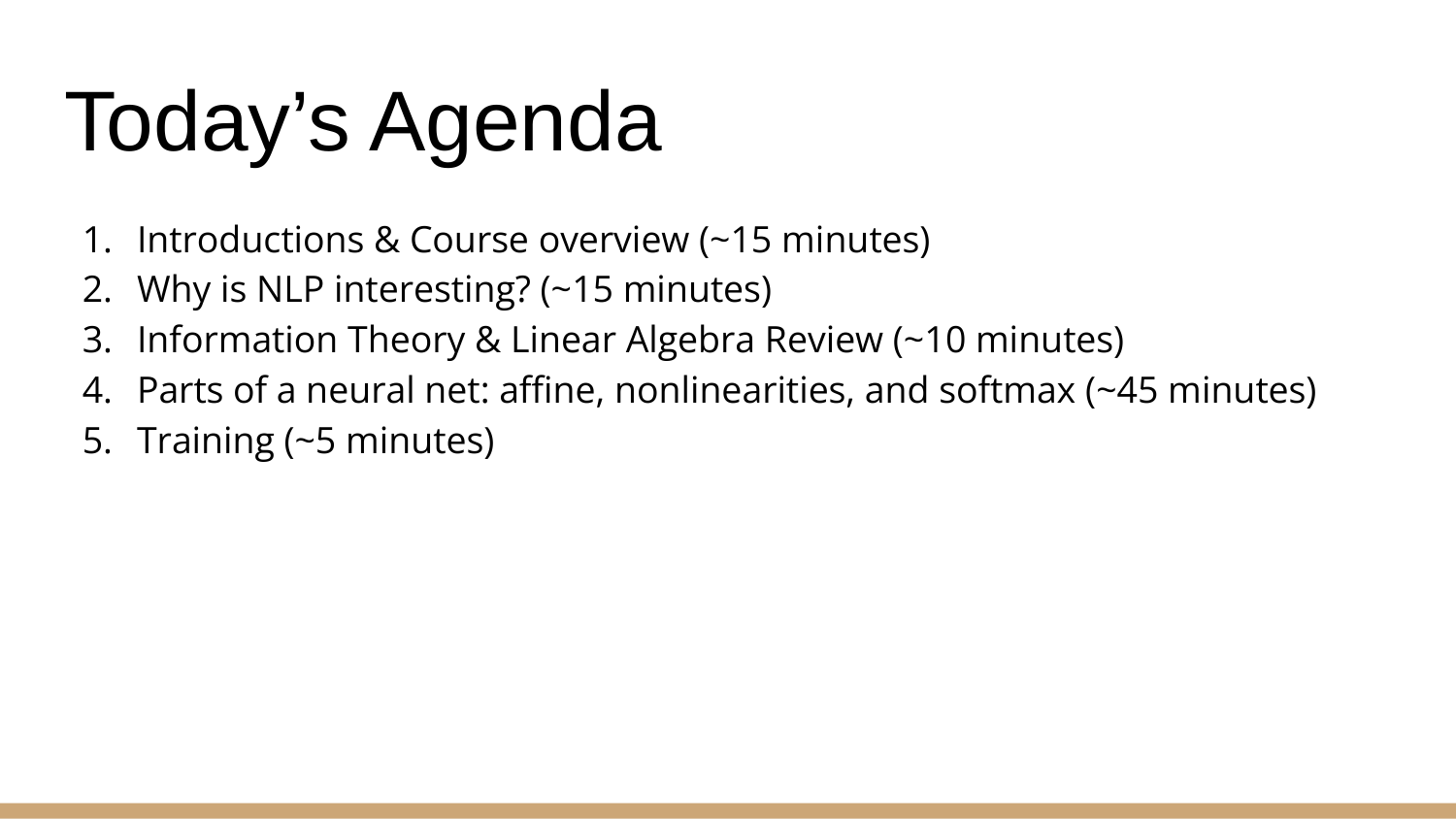

# Today’s Agenda
Introductions & Course overview (~15 minutes)
Why is NLP interesting? (~15 minutes)
Information Theory & Linear Algebra Review (~10 minutes)
Parts of a neural net: affine, nonlinearities, and softmax (~45 minutes)
Training (~5 minutes)